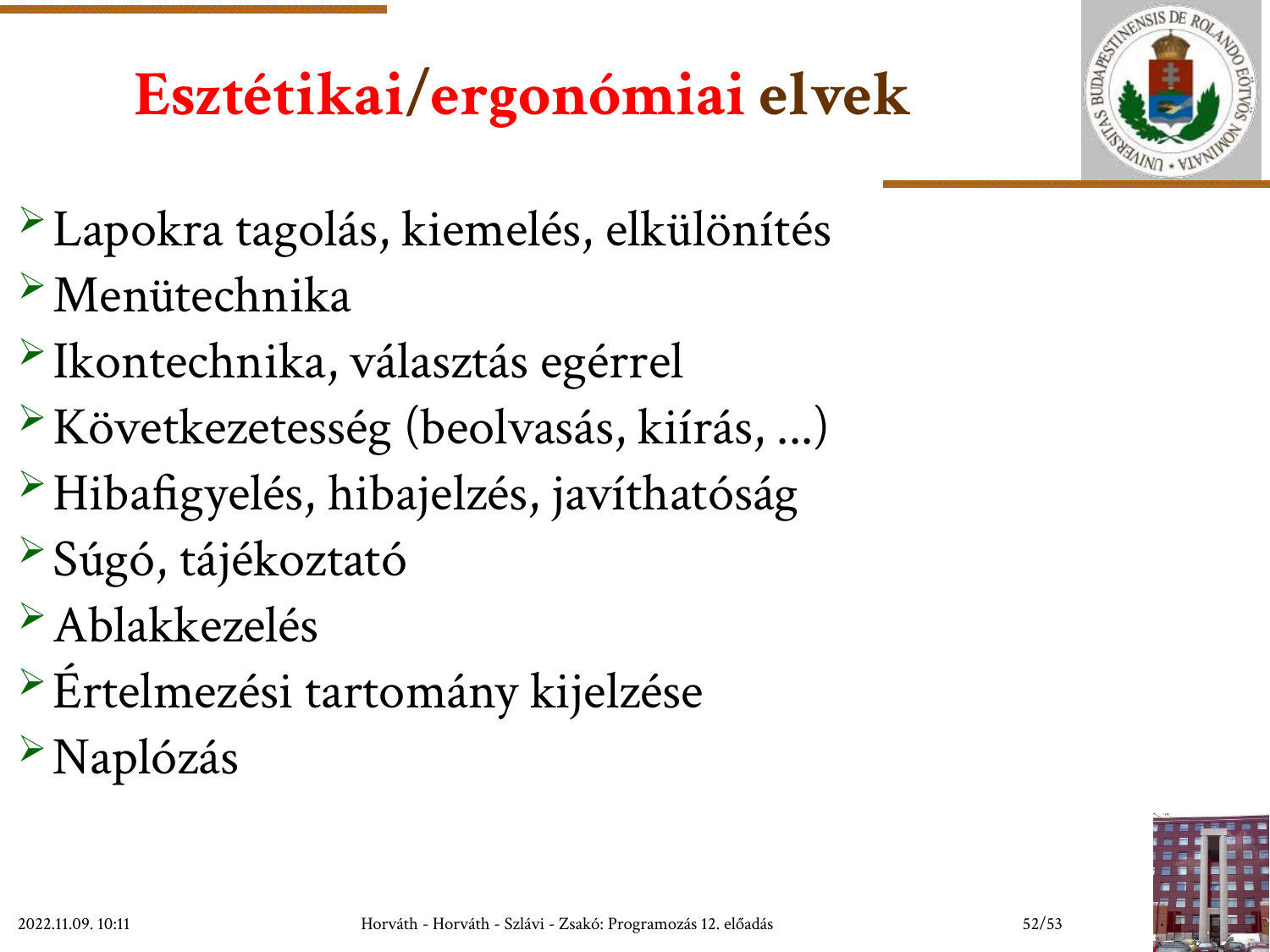

# Esztétikai/ergonómiai elvek
Lapokra tagolás, kiemelés, elkülönítés
Menütechnika
Ikontechnika, választás egérrel
Következetesség (beolvasás, kiírás, ...)
Hibafigyelés, hibajelzés, javíthatóság
Súgó, tájékoztató
Ablakkezelés
Értelmezési tartomány kijelzése
Naplózás
2022.11.09. 10:11
Horváth - Horváth - Szlávi - Zsakó: Programozás 12. előadás
52/53